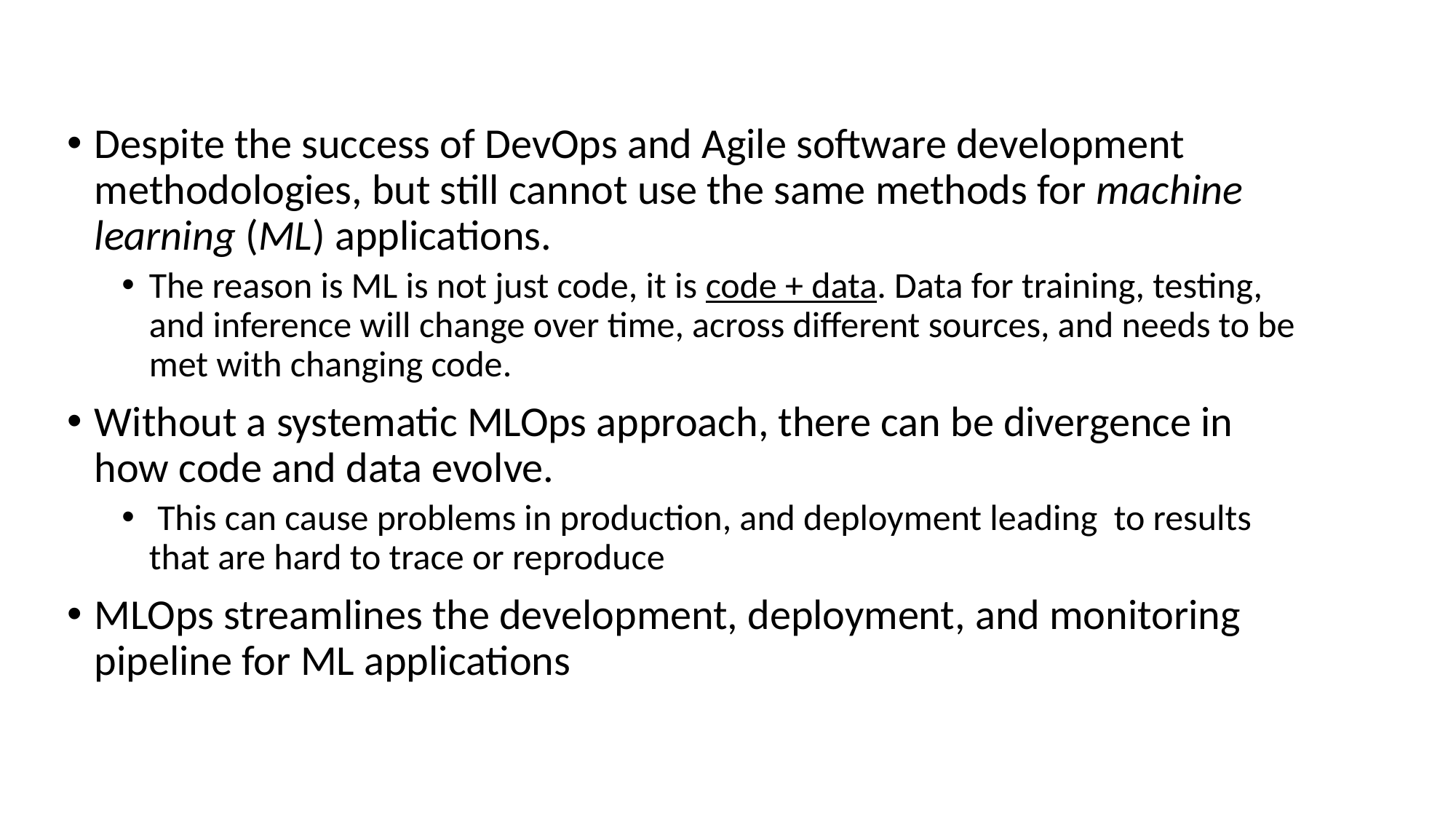

Despite the success of DevOps and Agile software development methodologies, but still cannot use the same methods for machine learning (ML) applications.
The reason is ML is not just code, it is code + data. Data for training, testing, and inference will change over time, across different sources, and needs to be met with changing code.
Without a systematic MLOps approach, there can be divergence in how code and data evolve.
 This can cause problems in production, and deployment leading  to results that are hard to trace or reproduce
MLOps streamlines the development, deployment, and monitoring pipeline for ML applications